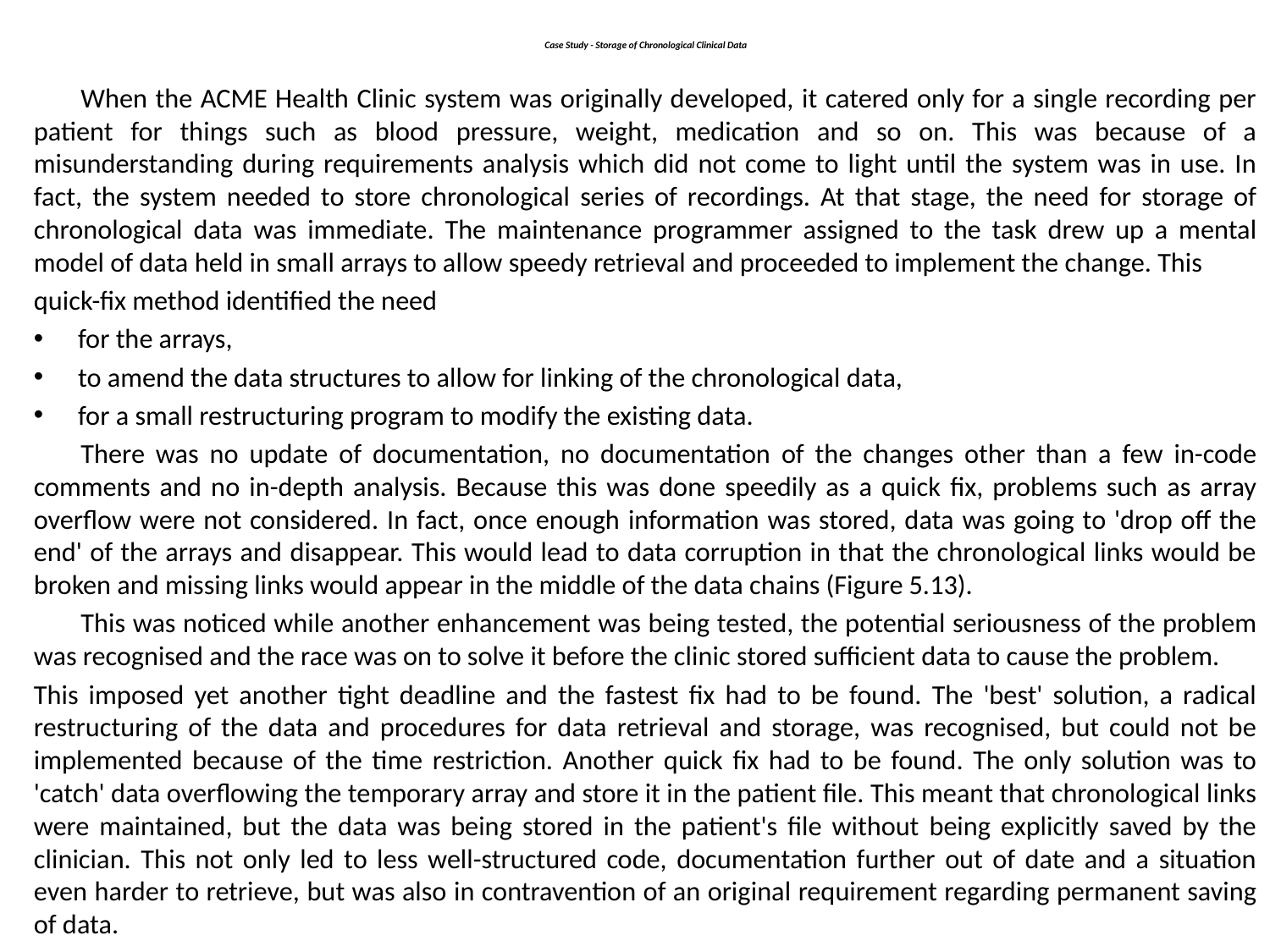

# Case Study - Storage of Chronological Clinical Data
	When the ACME Health Clinic system was originally developed, it catered only for a single recording per patient for things such as blood pressure, weight, medication and so on. This was because of a misunderstanding during requirements analysis which did not come to light until the system was in use. In fact, the system needed to store chronological series of recordings. At that stage, the need for storage of chronological data was immediate. The maintenance programmer assigned to the task drew up a mental model of data held in small arrays to allow speedy retrieval and proceeded to implement the change. This
quick-fix method identified the need
for the arrays,
to amend the data structures to allow for linking of the chronological data,
for a small restructuring program to modify the existing data.
	There was no update of documentation, no documentation of the changes other than a few in-code comments and no in-depth analysis. Because this was done speedily as a quick fix, problems such as array overflow were not considered. In fact, once enough information was stored, data was going to 'drop off the end' of the arrays and disappear. This would lead to data corruption in that the chronological links would be broken and missing links would appear in the middle of the data chains (Figure 5.13).
	This was noticed while another enhancement was being tested, the potential seriousness of the problem was recognised and the race was on to solve it before the clinic stored sufficient data to cause the problem.
This imposed yet another tight deadline and the fastest fix had to be found. The 'best' solution, a radical restructuring of the data and procedures for data retrieval and storage, was recognised, but could not be implemented because of the time restriction. Another quick fix had to be found. The only solution was to 'catch' data overflowing the temporary array and store it in the patient file. This meant that chronological links were maintained, but the data was being stored in the patient's file without being explicitly saved by the clinician. This not only led to less well-structured code, documentation further out of date and a situation even harder to retrieve, but was also in contravention of an original requirement regarding permanent saving of data.